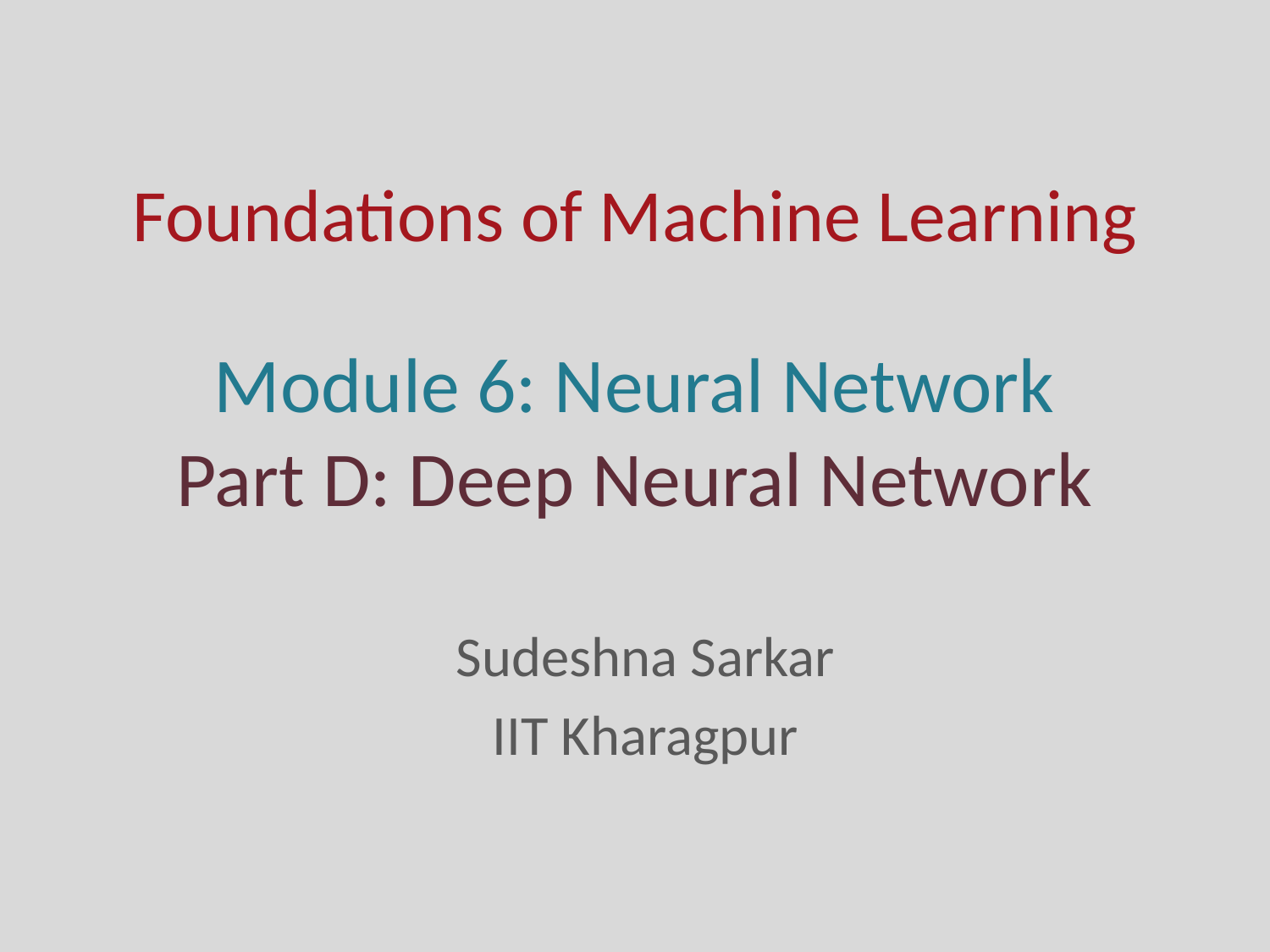

# Foundations of Machine Learning
Module 6: Neural Network
Part D: Deep Neural Network
Sudeshna Sarkar
IIT Kharagpur